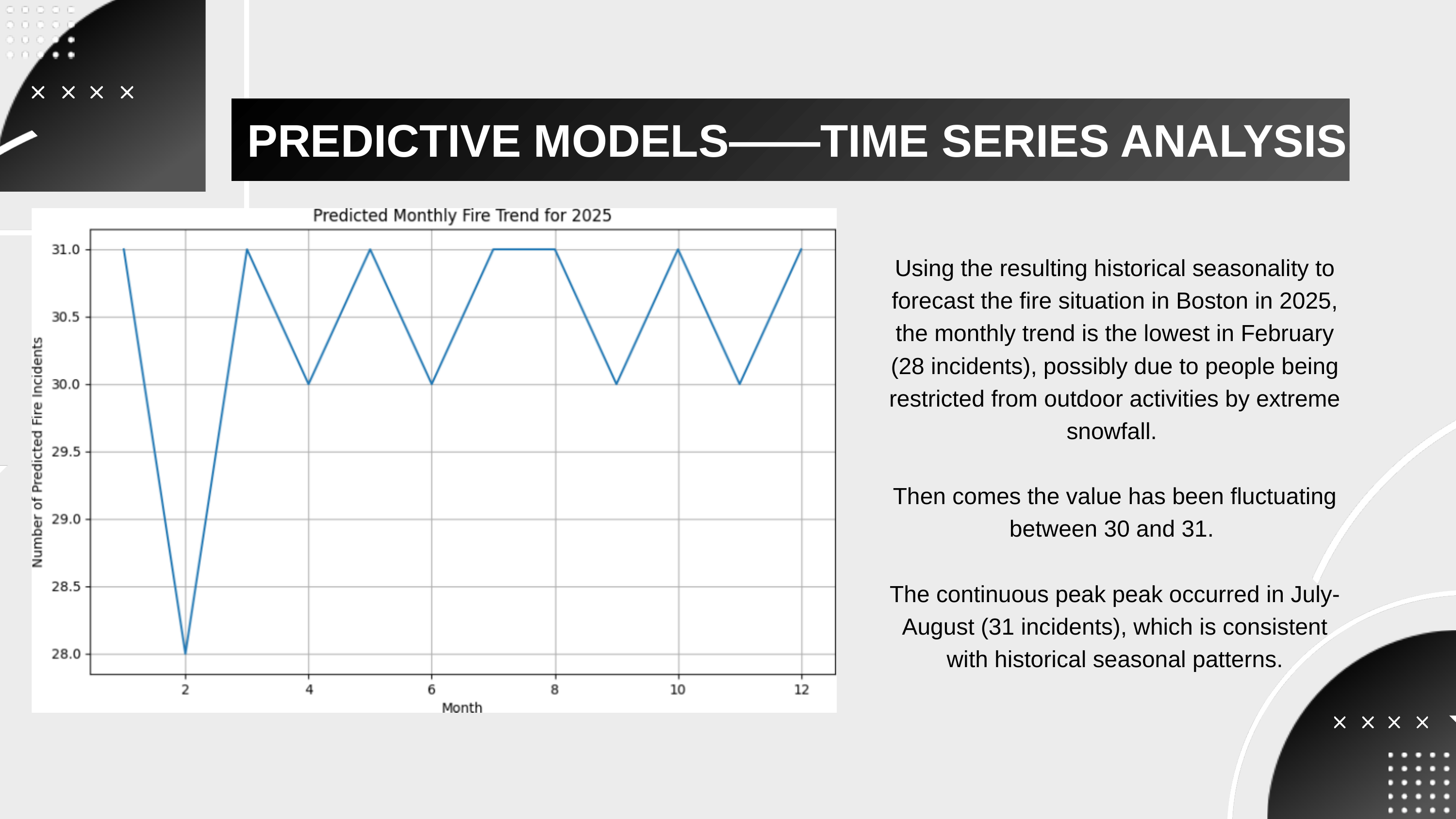

PREDICTIVE MODELS——TIME SERIES ANALYSIS

Using the resulting historical seasonality to forecast the fire situation in Boston in 2025, the monthly trend is the lowest in February (28 incidents), possibly due to people being restricted from outdoor activities by extreme snowfall.

Then comes the value has been fluctuating between 30 and 31.

The continuous peak peak occurred in July-August (31 incidents), which is consistent with historical seasonal patterns.